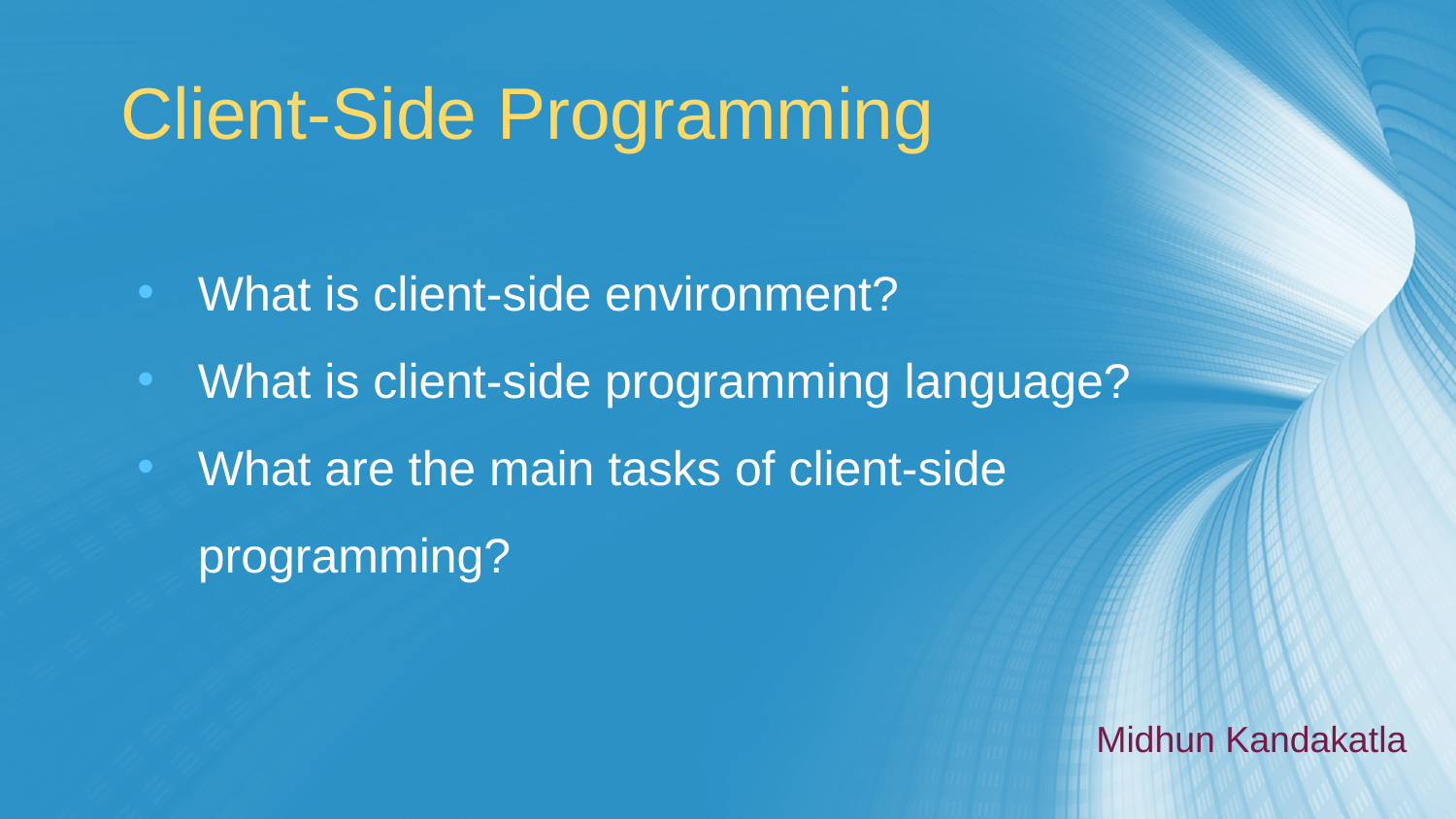

# Client-Side Programming
What is client-side environment?
What is client-side programming language?
What are the main tasks of client-side programming?
Midhun Kandakatla